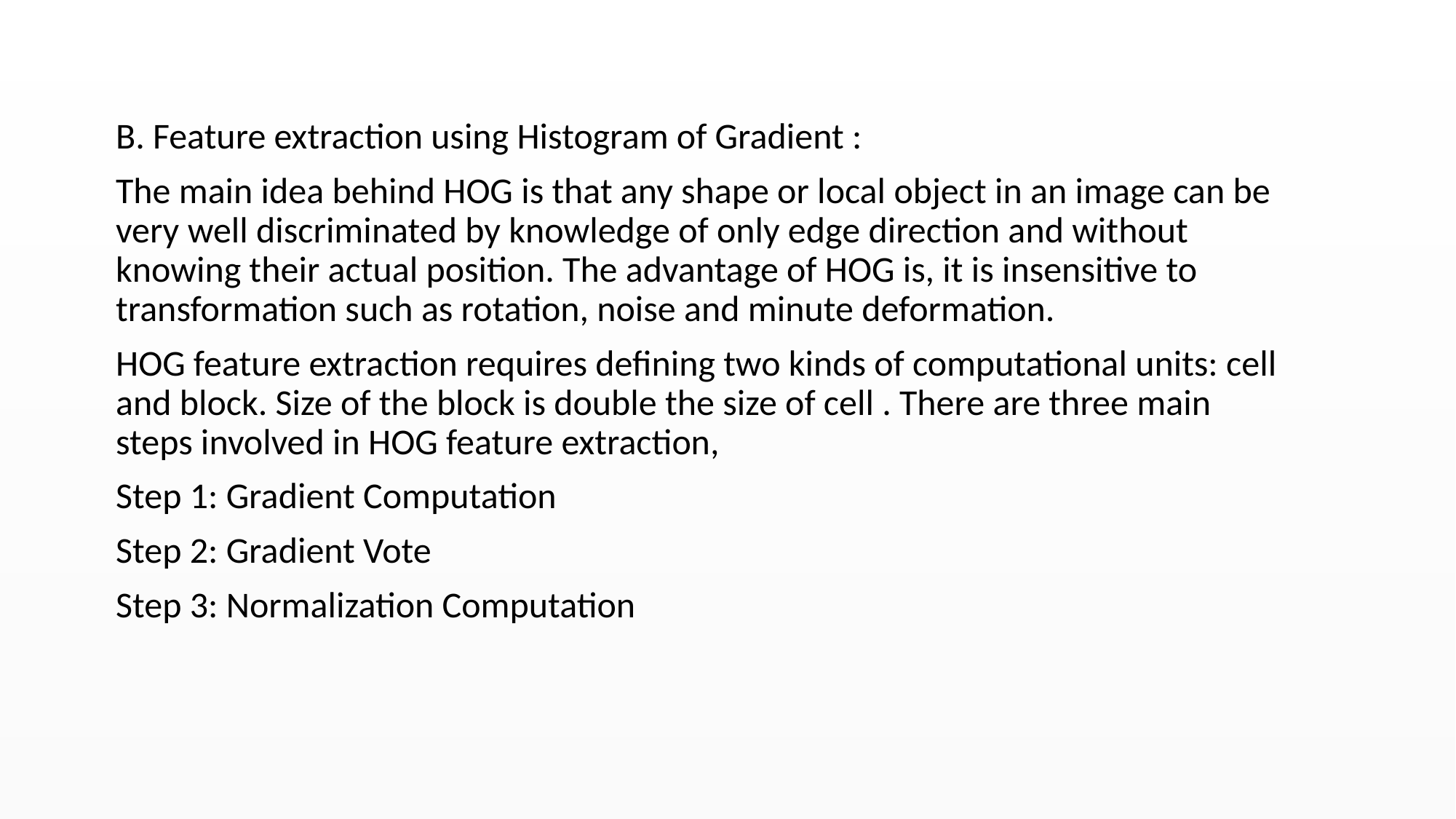

B. Feature extraction using Histogram of Gradient :
The main idea behind HOG is that any shape or local object in an image can be very well discriminated by knowledge of only edge direction and without knowing their actual position. The advantage of HOG is, it is insensitive to transformation such as rotation, noise and minute deformation.
HOG feature extraction requires defining two kinds of computational units: cell and block. Size of the block is double the size of cell . There are three main steps involved in HOG feature extraction,
Step 1: Gradient Computation
Step 2: Gradient Vote
Step 3: Normalization Computation